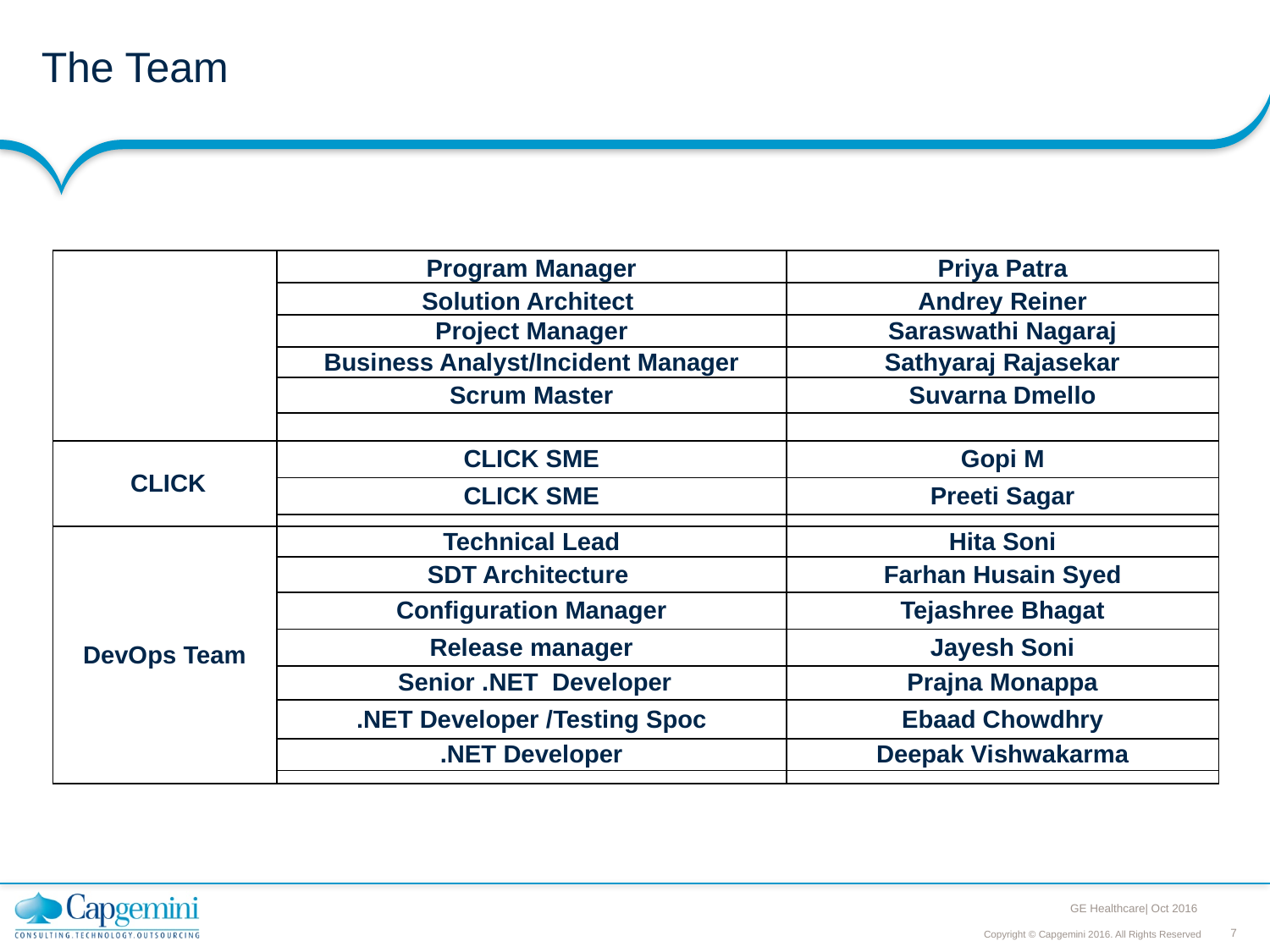

# The Team
|  | Program Manager | Priya Patra |
| --- | --- | --- |
|  | Solution Architect | Andrey Reiner |
|  | Project Manager | Saraswathi Nagaraj |
|  | Business Analyst/Incident Manager | Sathyaraj Rajasekar |
|  | Scrum Master | Suvarna Dmello |
|  |  |  |
| CLICK | CLICK SME | Gopi M |
|  | CLICK SME | Preeti Sagar |
|  |  |  |
| DevOps Team | Technical Lead | Hita Soni |
|  | SDT Architecture | Farhan Husain Syed |
|  | Configuration Manager | Tejashree Bhagat |
|  | Release manager | Jayesh Soni |
|  | Senior .NET Developer | Prajna Monappa |
|  | .NET Developer /Testing Spoc | Ebaad Chowdhry |
|  | .NET Developer | Deepak Vishwakarma |
|  |  |  |